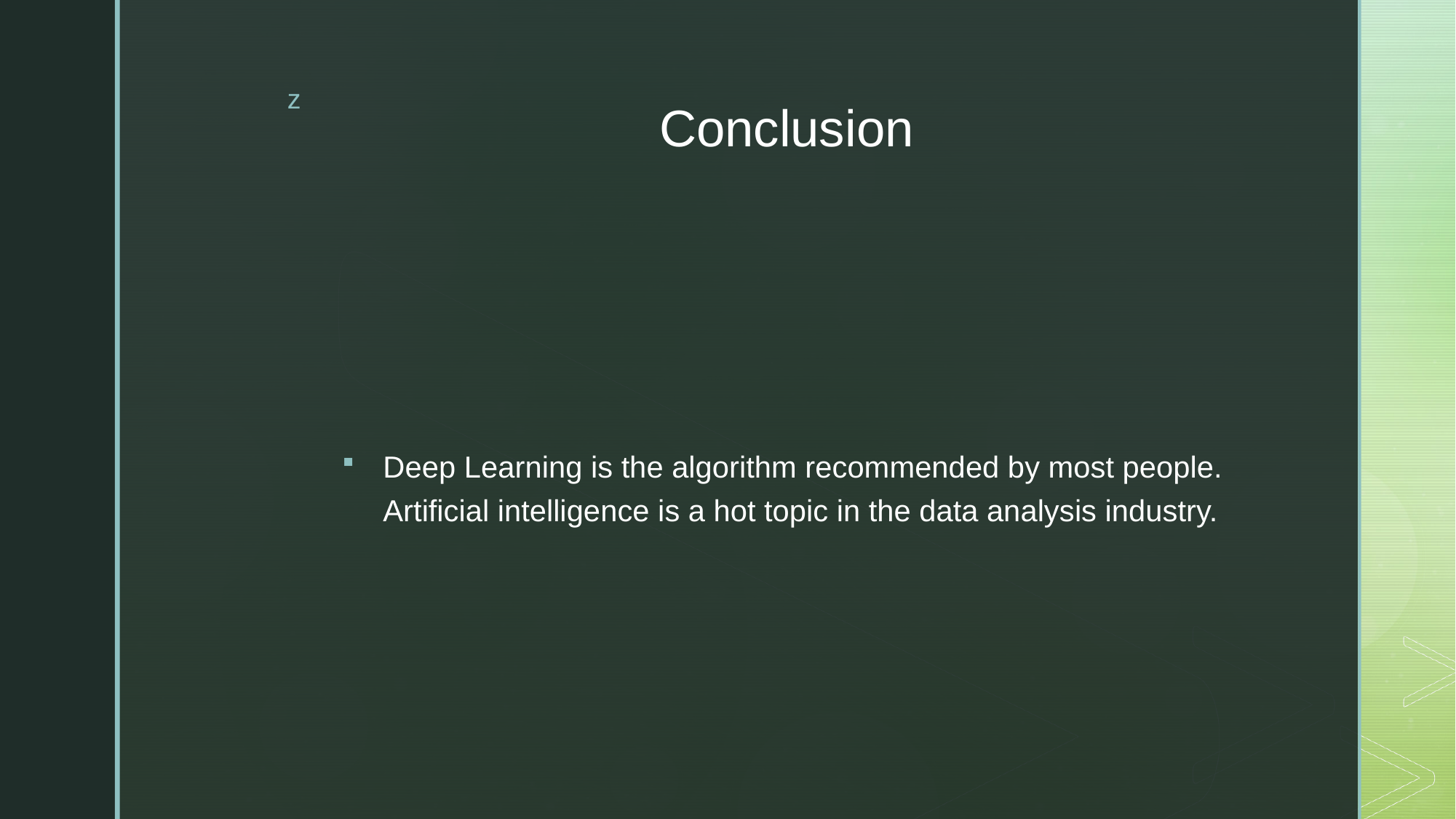

# Conclusion
Deep Learning is the algorithm recommended by most people.
Artificial intelligence is a hot topic in the data analysis industry.